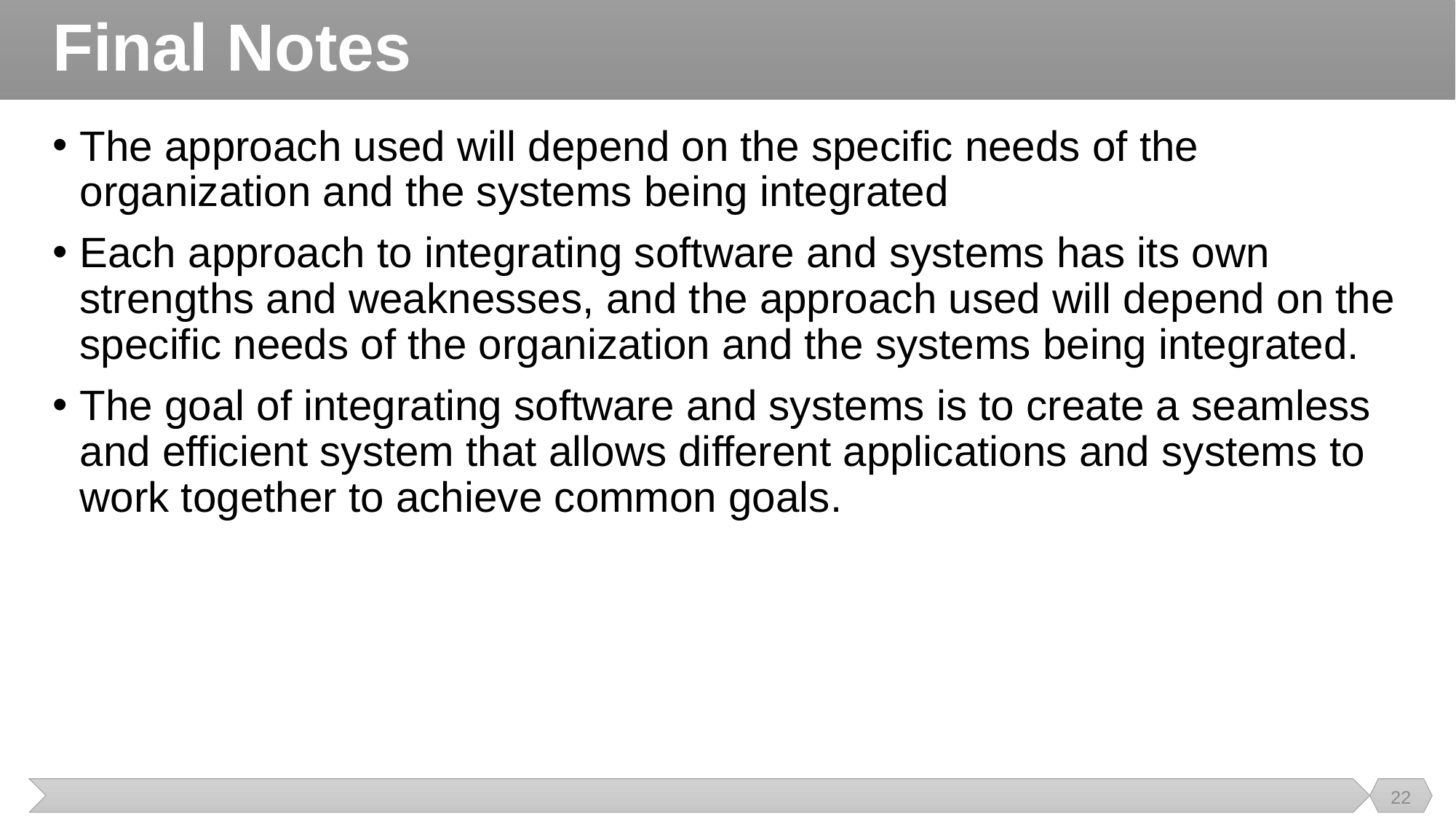

# Final Notes
The approach used will depend on the specific needs of the organization and the systems being integrated
Each approach to integrating software and systems has its own strengths and weaknesses, and the approach used will depend on the specific needs of the organization and the systems being integrated.
The goal of integrating software and systems is to create a seamless and efficient system that allows different applications and systems to work together to achieve common goals.
22